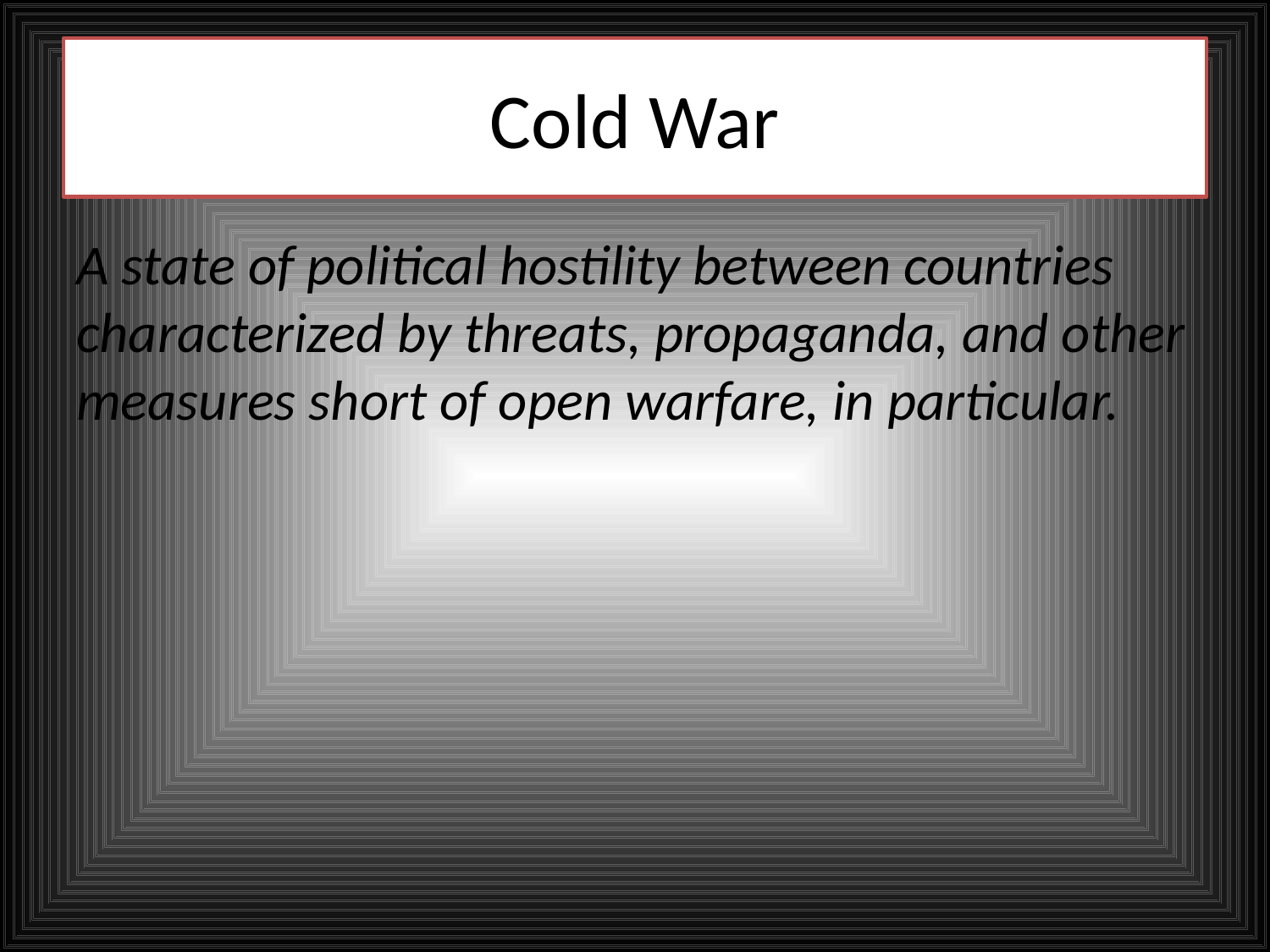

# Cold War
A state of political hostility between countries characterized by threats, propaganda, and other measures short of open warfare, in particular.